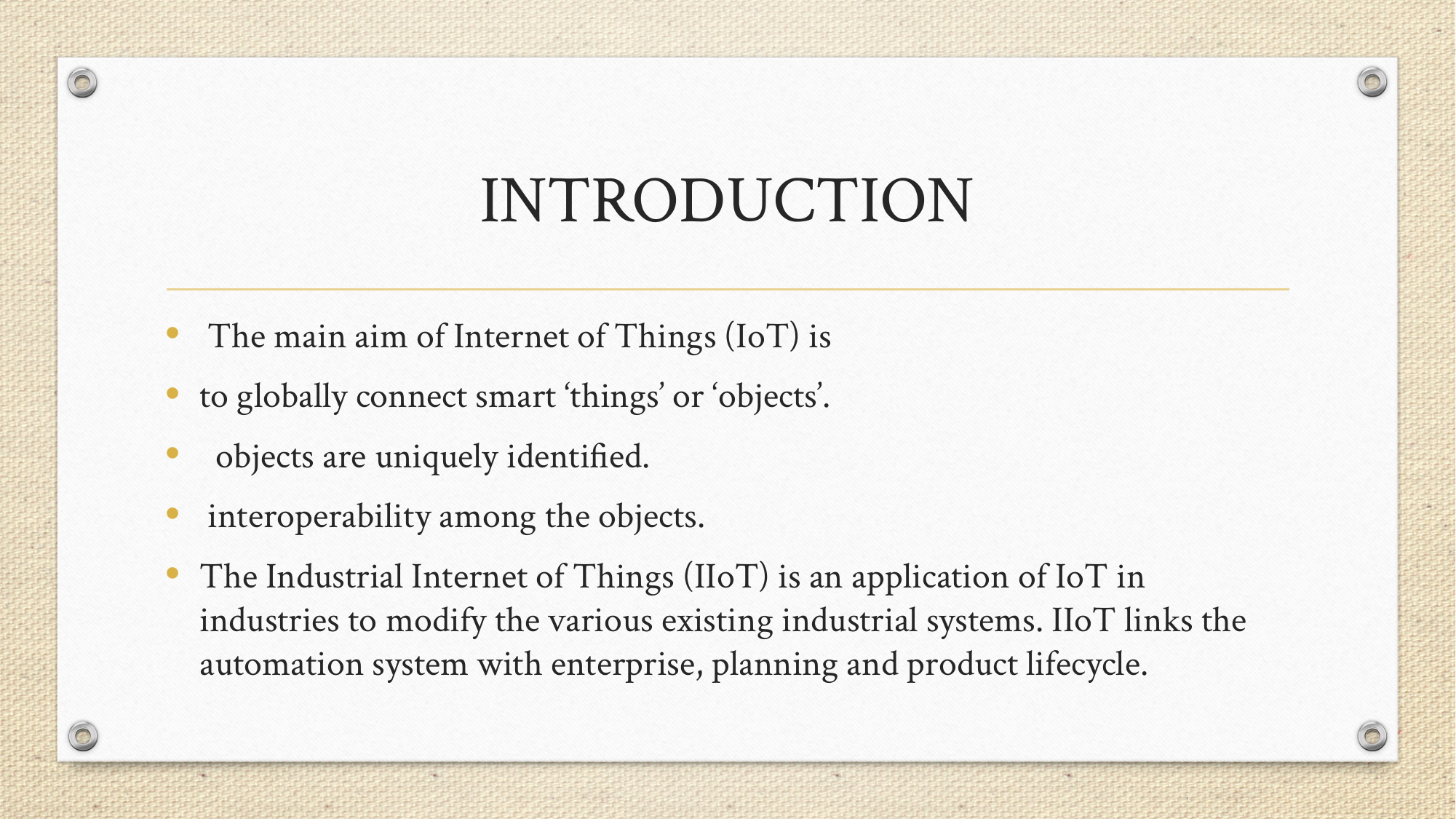

# INTRODUCTION
 The main aim of Internet of Things (IoT) is
to globally connect smart ‘things’ or ‘objects’.
  objects are uniquely identified.
 interoperability among the objects.
The Industrial Internet of Things (IIoT) is an application of IoT in industries to modify the various existing industrial systems. IIoT links the automation system with enterprise, planning and product lifecycle.